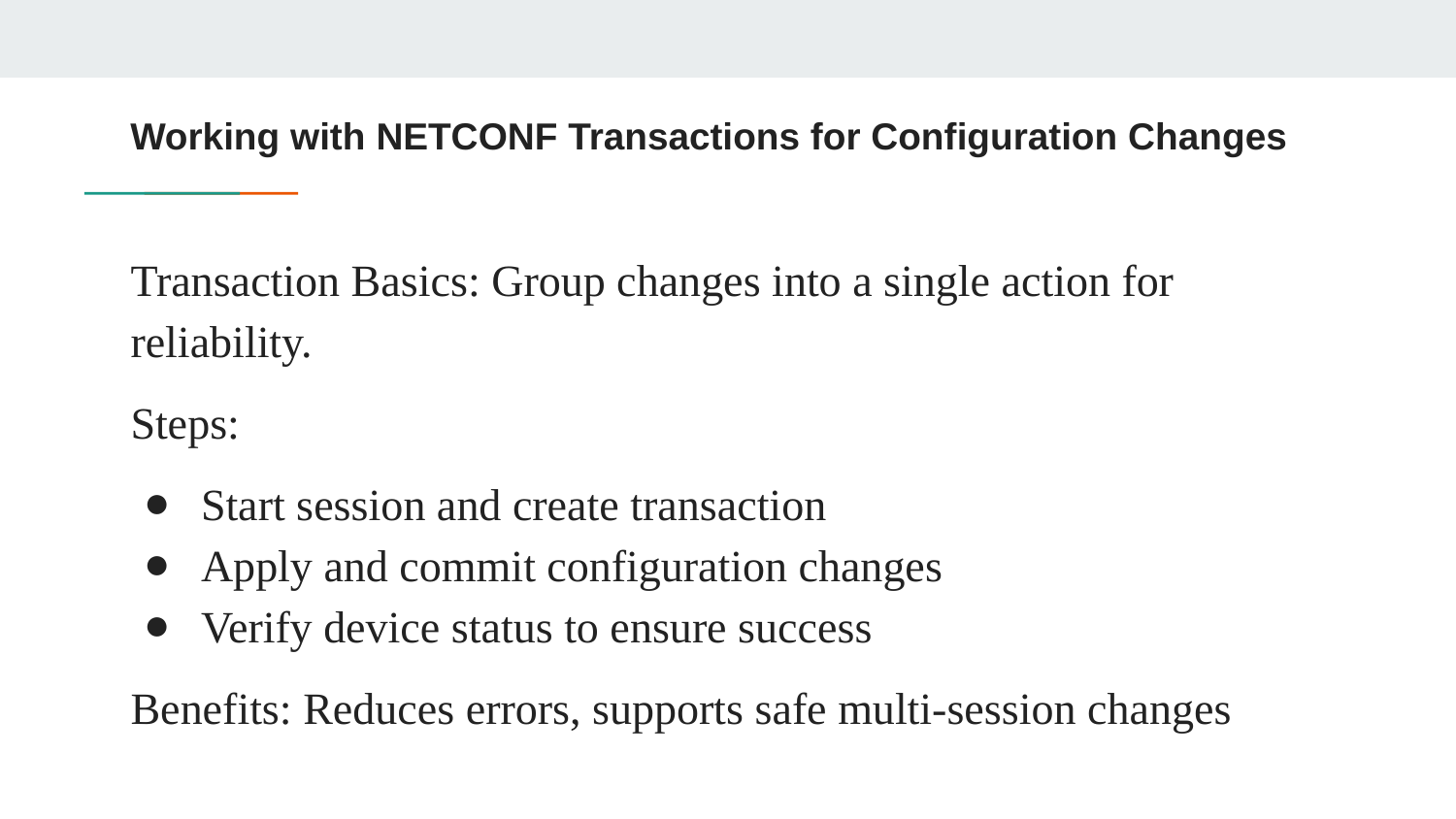

# Working with NETCONF Transactions for Configuration Changes
Transaction Basics: Group changes into a single action for reliability.
Steps:
Start session and create transaction
Apply and commit configuration changes
Verify device status to ensure success
Benefits: Reduces errors, supports safe multi-session changes